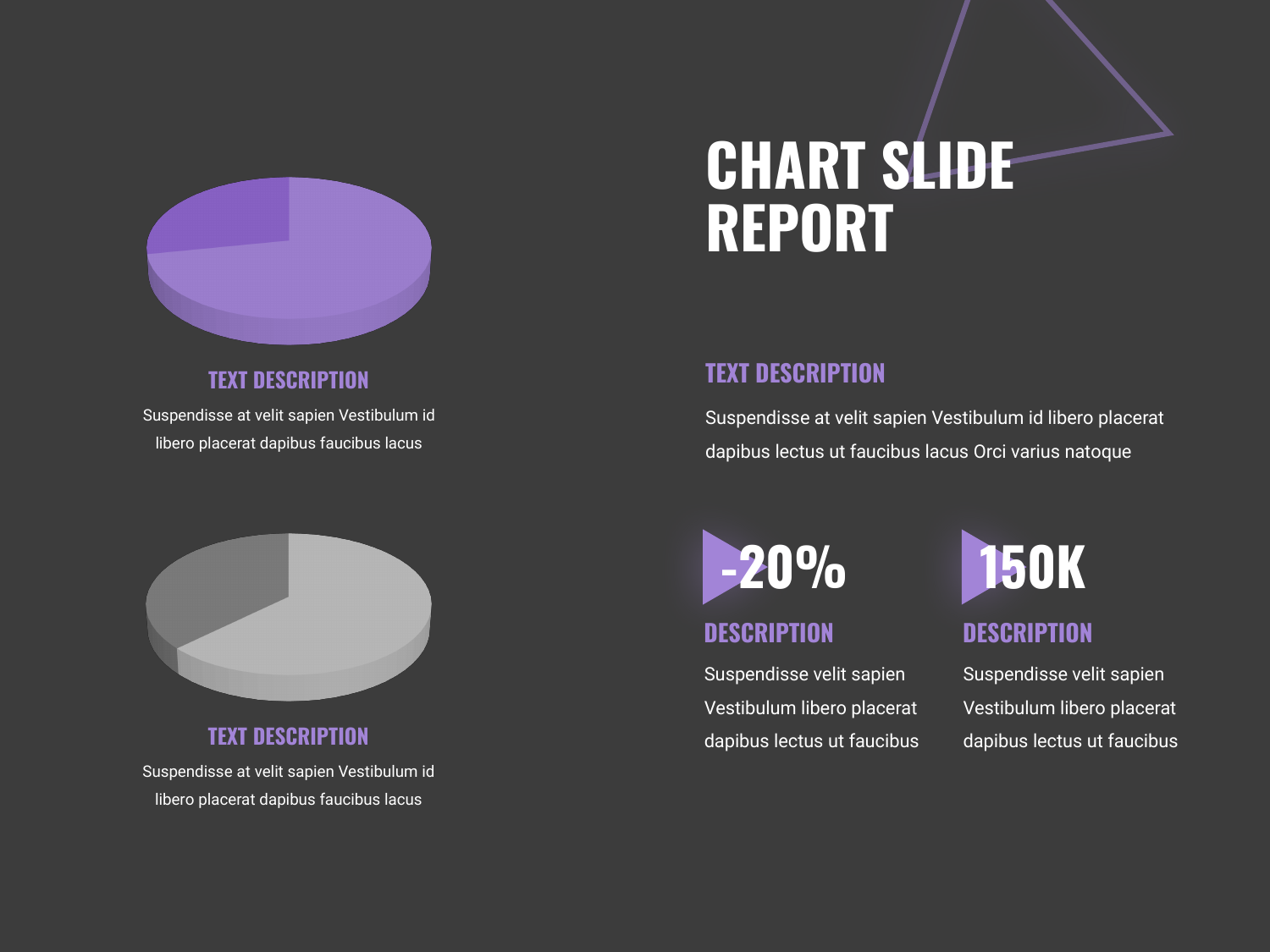

# CHART SLIDE REPORT

[unsupported chart]

TEXT DESCRIPTION
TEXT DESCRIPTION
Suspendisse at velit sapien Vestibulum id libero placerat dapibus lectus ut faucibus lacus Orci varius natoque
Suspendisse at velit sapien Vestibulum id libero placerat dapibus faucibus lacus

[unsupported chart]

-20%
150K

DESCRIPTION
DESCRIPTION
Suspendisse velit sapien Vestibulum libero placerat dapibus lectus ut faucibus
Suspendisse velit sapien Vestibulum libero placerat dapibus lectus ut faucibus
TEXT DESCRIPTION
Suspendisse at velit sapien Vestibulum id libero placerat dapibus faucibus lacus